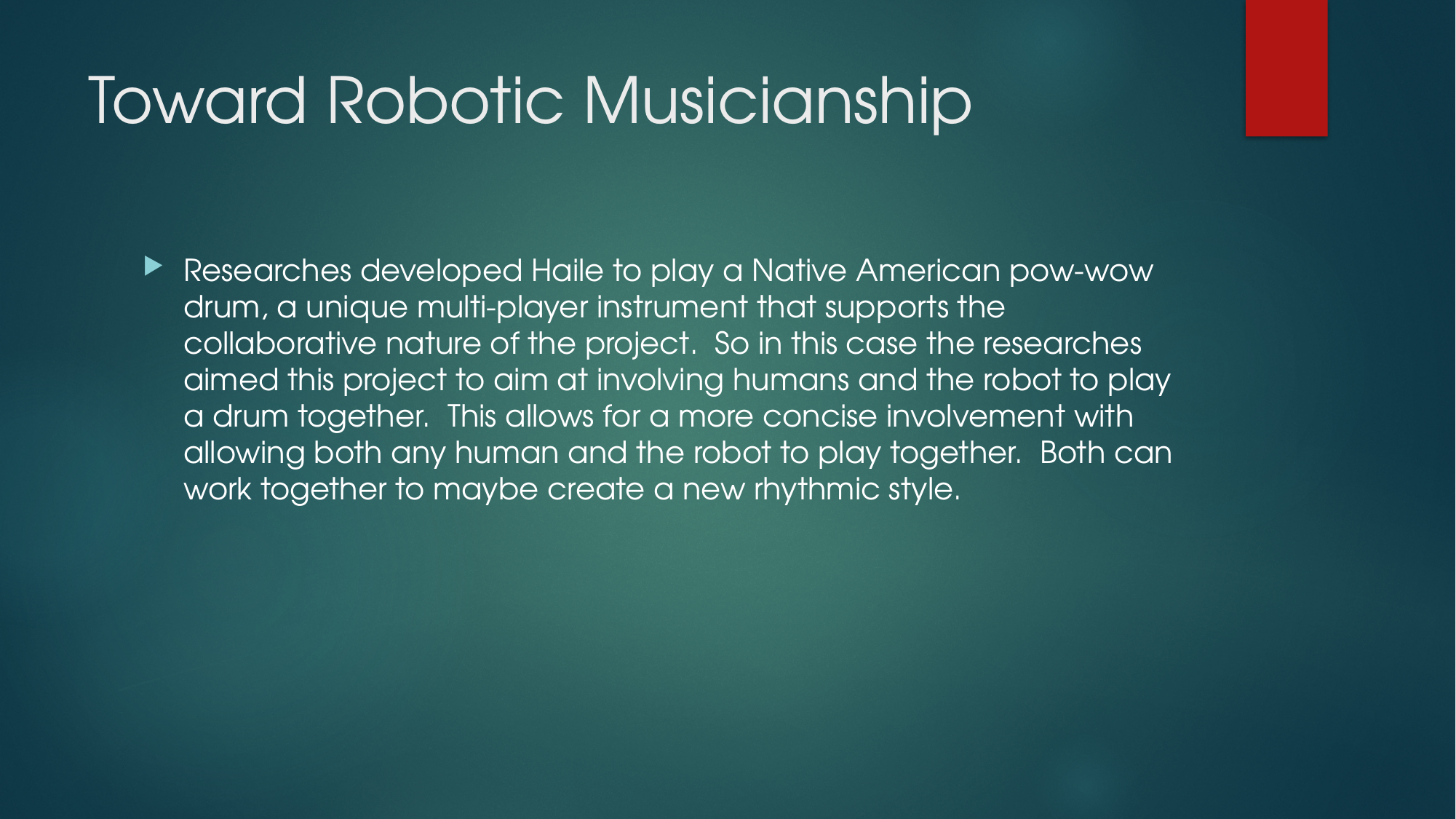

# Toward Robotic Musicianship
Researches developed Haile to play a Native American pow-wow drum, a unique multi-player instrument that supports the collaborative nature of the project.  So in this case the researches aimed this project to aim at involving humans and the robot to play a drum together.  This allows for a more concise involvement with allowing both any human and the robot to play together.  Both can work together to maybe create a new rhythmic style.